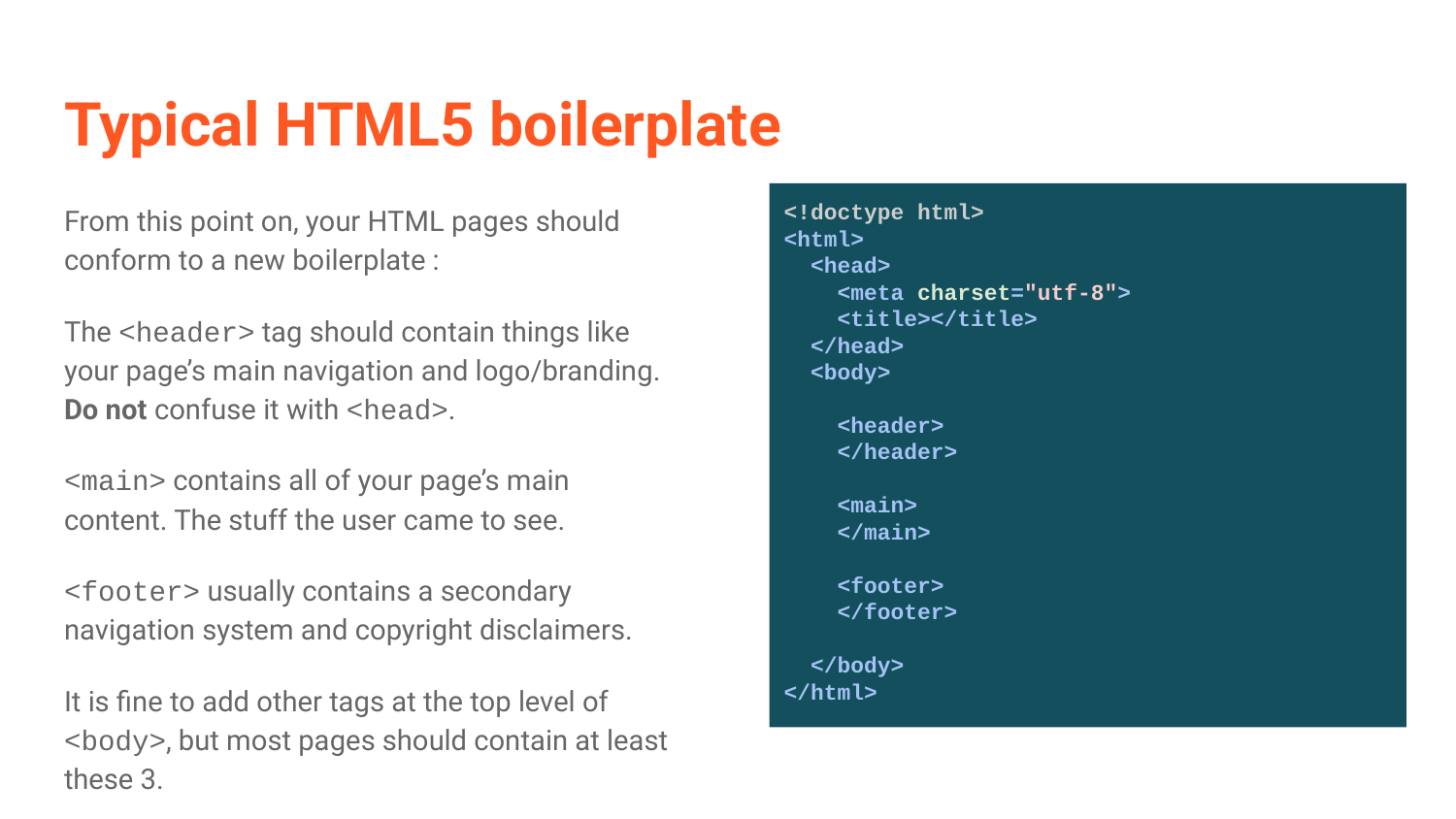

# Typical HTML5 boilerplate
From this point on, your HTML pages should conform to a new boilerplate :
The <header> tag should contain things like your page’s main navigation and logo/branding. Do not confuse it with <head>.
<main> contains all of your page’s main content. The stuff the user came to see.
<footer> usually contains a secondary navigation system and copyright disclaimers.
It is fine to add other tags at the top level of <body>, but most pages should contain at least these 3.
<!doctype html>
<html>
  <head>
    <meta charset="utf-8">
    <title></title>
  </head>
  <body>

    <header>
    </header>

    <main>
    </main>

    <footer>
    </footer>

  </body>
</html>